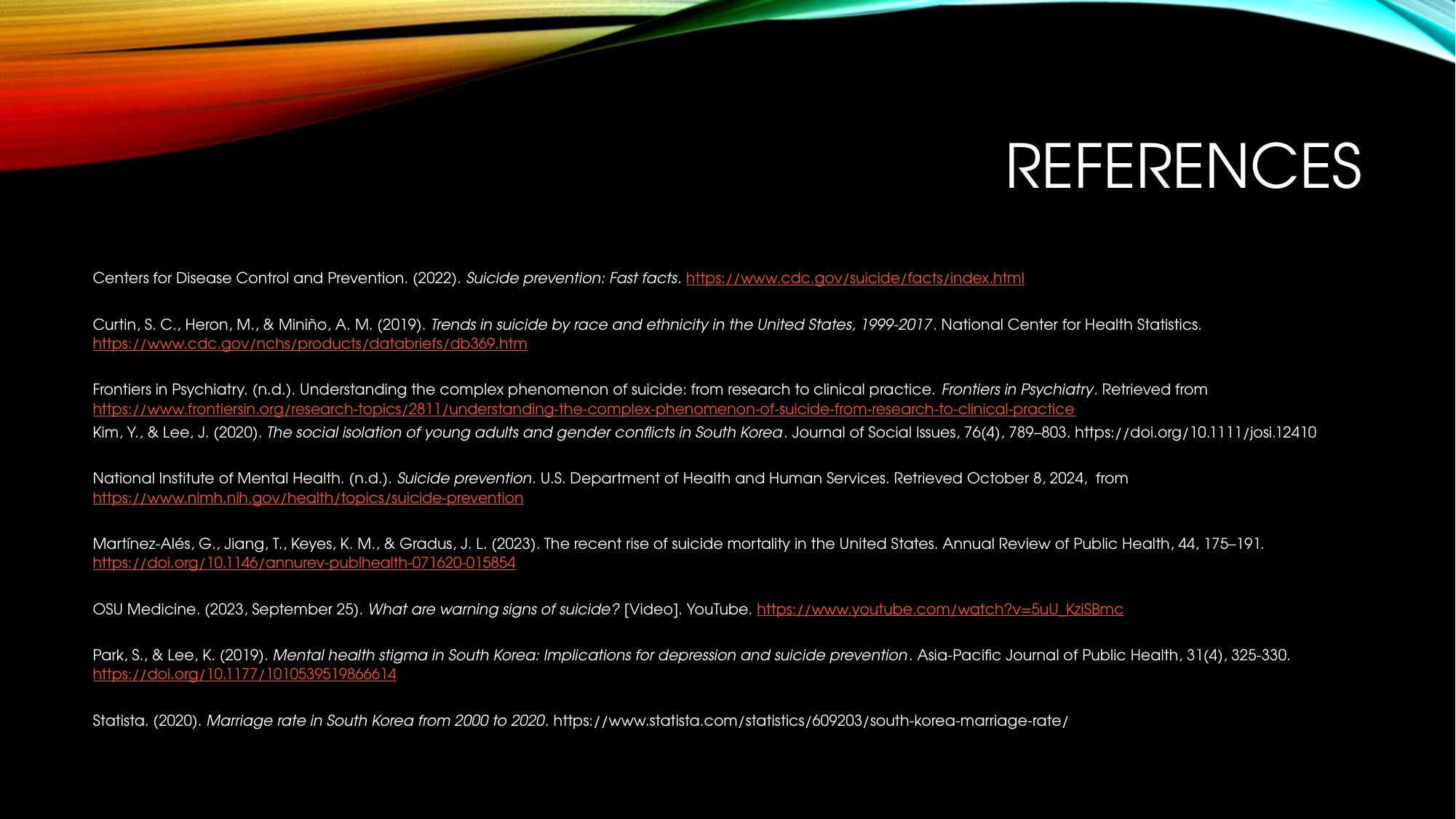

# References
Centers for Disease Control and Prevention. (2022). Suicide prevention: Fast facts. https://www.cdc.gov/suicide/facts/index.html

Curtin, S. C., Heron, M., & Miniño, A. M. (2019). Trends in suicide by race and ethnicity in the United States, 1999-2017. National Center for Health Statistics. https://www.cdc.gov/nchs/products/databriefs/db369.htm

Frontiers in Psychiatry. (n.d.). Understanding the complex phenomenon of suicide: from research to clinical practice. Frontiers in Psychiatry. Retrieved from https://www.frontiersin.org/research-topics/2811/understanding-the-complex-phenomenon-of-suicide-from-research-to-clinical-practice
Kim, Y., & Lee, J. (2020). The social isolation of young adults and gender conflicts in South Korea. Journal of Social Issues, 76(4), 789–803. https://doi.org/10.1111/josi.12410

National Institute of Mental Health. (n.d.). Suicide prevention. U.S. Department of Health and Human Services. Retrieved October 8, 2024,  from https://www.nimh.nih.gov/health/topics/suicide-prevention

Martínez-Alés, G., Jiang, T., Keyes, K. M., & Gradus, J. L. (2023). The recent rise of suicide mortality in the United States. Annual Review of Public Health, 44, 175–191. https://doi.org/10.1146/annurev-publhealth-071620-015854

OSU Medicine. (2023, September 25). What are warning signs of suicide? [Video]. YouTube. https://www.youtube.com/watch?v=5uU_KziSBmc

Park, S., & Lee, K. (2019). Mental health stigma in South Korea: Implications for depression and suicide prevention. Asia-Pacific Journal of Public Health, 31(4), 325-330. https://doi.org/10.1177/1010539519866614

Statista. (2020). Marriage rate in South Korea from 2000 to 2020. https://www.statista.com/statistics/609203/south-korea-marriage-rate/